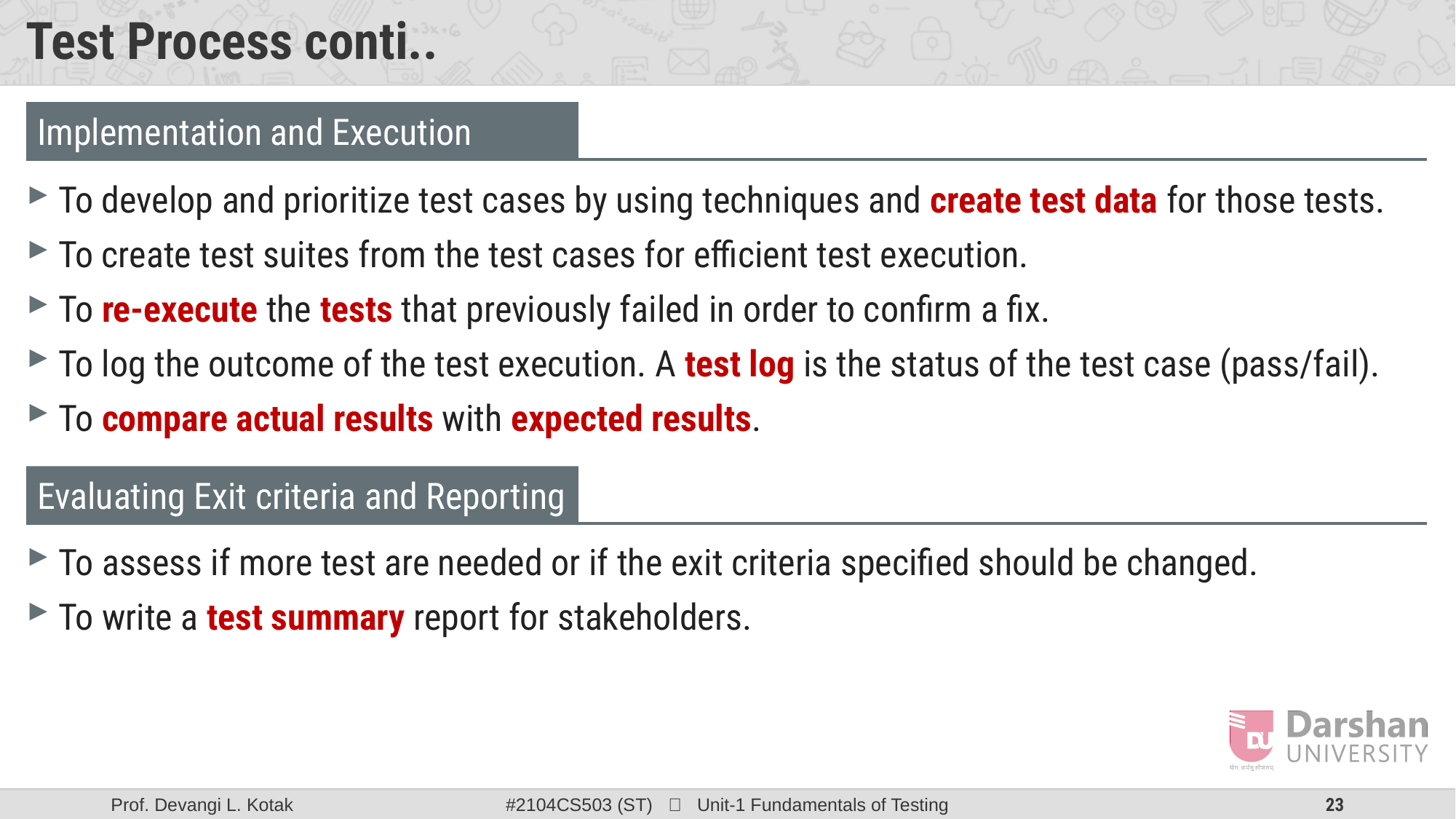

# Test Process conti..
Implementation and Execution
To develop and prioritize test cases by using techniques and create test data for those tests.
To create test suites from the test cases for efficient test execution.
To re-execute the tests that previously failed in order to confirm a fix.
To log the outcome of the test execution. A test log is the status of the test case (pass/fail).
To compare actual results with expected results.
Evaluating Exit criteria and Reporting
To assess if more test are needed or if the exit criteria specified should be changed.
To write a test summary report for stakeholders.